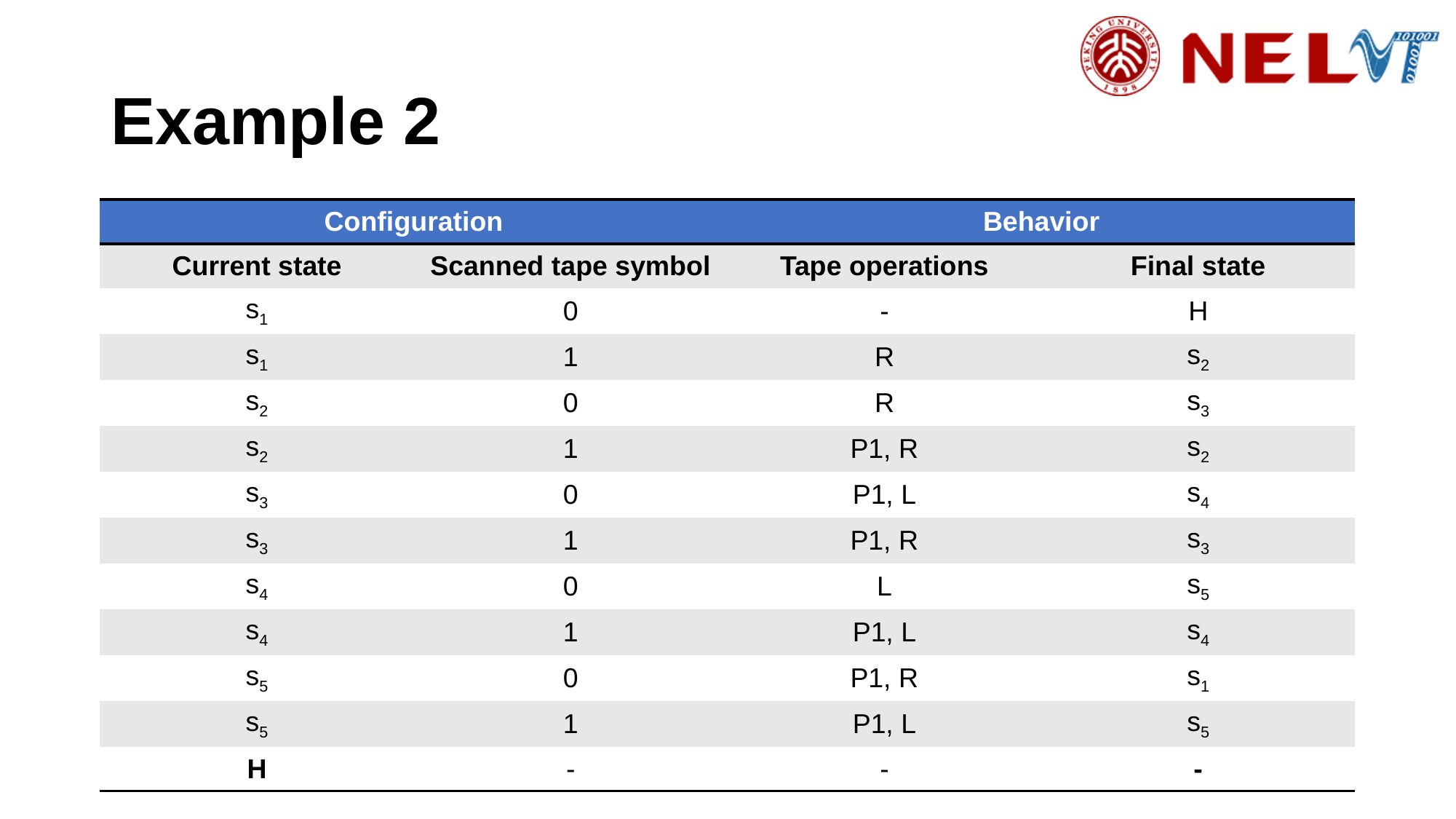

# Example 2
| Configuration |  | Behavior |  |
| --- | --- | --- | --- |
| Current state | Scanned tape symbol | Tape operations | Final state |
| s1 | 0 | - | H |
| s1 | 1 | R | s2 |
| s2 | 0 | R | s3 |
| s2 | 1 | P1, R | s2 |
| s3 | 0 | P1, L | s4 |
| s3 | 1 | P1, R | s3 |
| s4 | 0 | L | s5 |
| s4 | 1 | P1, L | s4 |
| s5 | 0 | P1, R | s1 |
| s5 | 1 | P1, L | s5 |
| H | - | - | - |